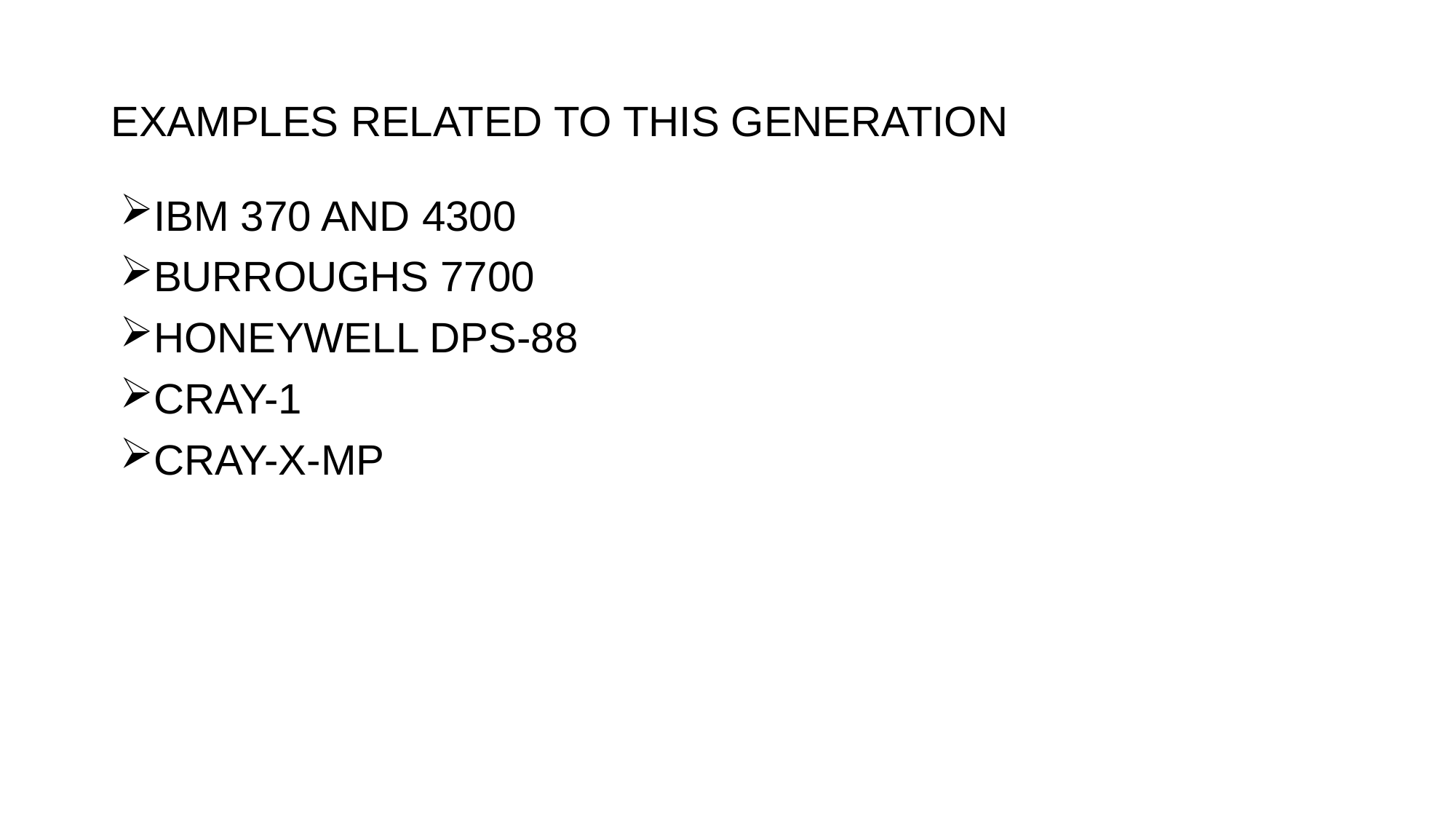

# EXAMPLES RELATED TO THIS GENERATION
IBM 370 AND 4300
BURROUGHS 7700
HONEYWELL DPS-88
CRAY-1
CRAY-X-MP